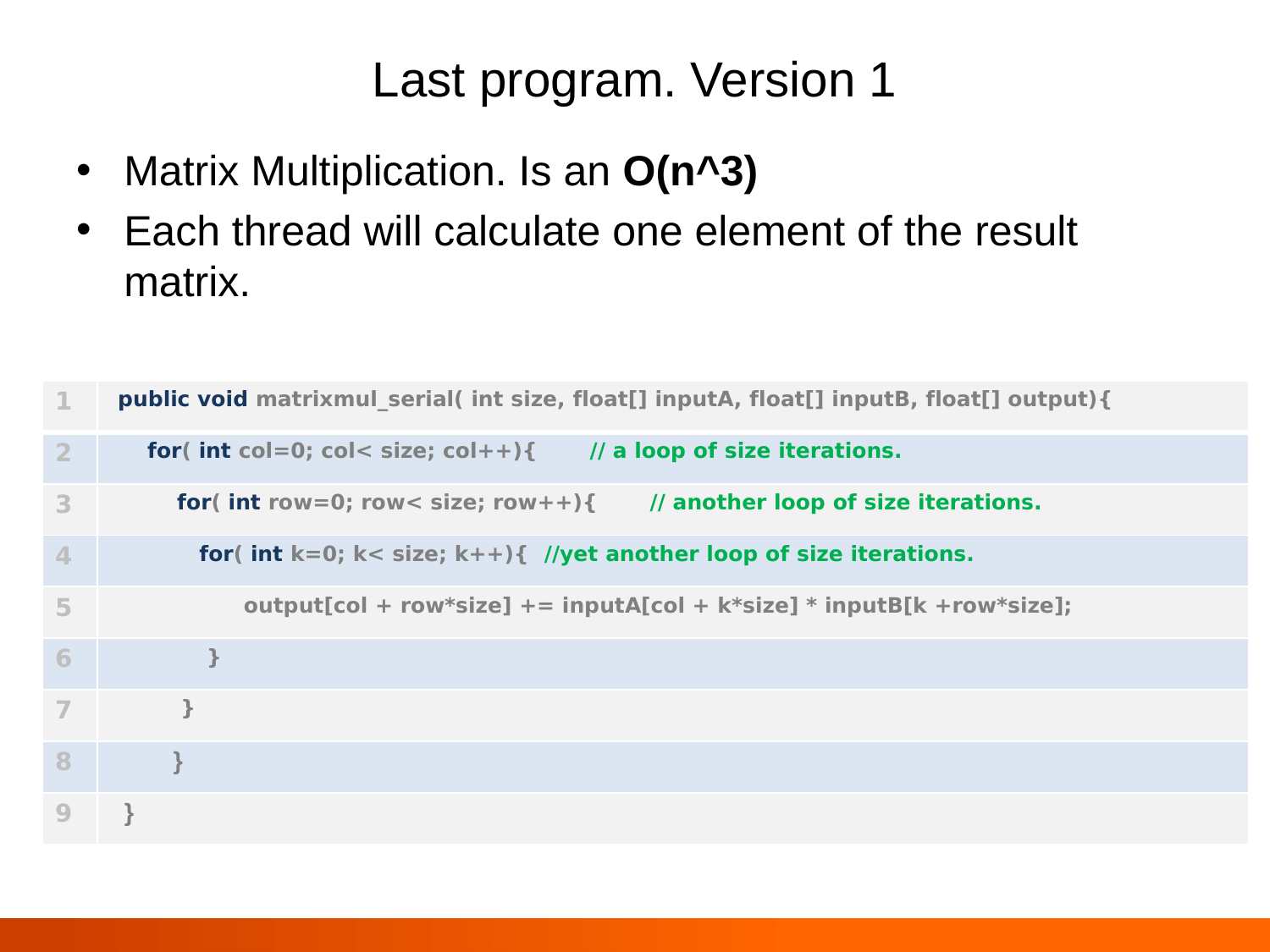

# Last program. Version 1
Matrix Multiplication. Is an O(n^3)
Each thread will calculate one element of the result matrix.
| 1 | public void matrixmul\_serial( int size, float[] inputA, float[] inputB, float[] output){ |
| --- | --- |
| 2 | for( int col=0; col< size; col++){ // a loop of size iterations. |
| 3 | for( int row=0; row< size; row++){ // another loop of size iterations. |
| 4 | for( int k=0; k< size; k++){ //yet another loop of size iterations. |
| 5 | output[col + row\*size] += inputA[col + k\*size] \* inputB[k +row\*size]; |
| 6 | } |
| 7 | } |
| 8 | } |
| 9 | } |